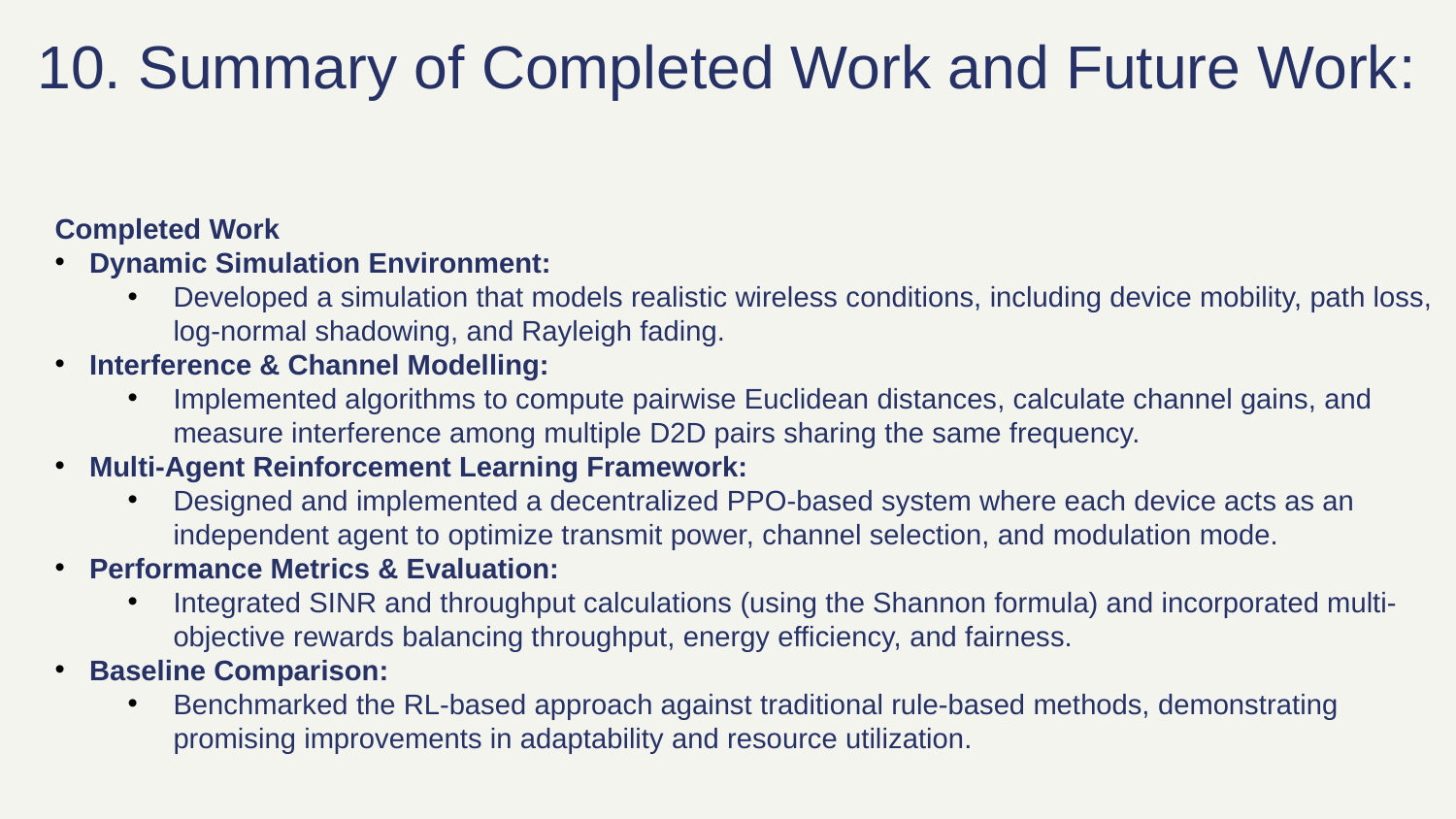

# 10. Summary of Completed Work and Future Work:
Completed Work
Dynamic Simulation Environment:
Developed a simulation that models realistic wireless conditions, including device mobility, path loss, log‑normal shadowing, and Rayleigh fading.
Interference & Channel Modelling:
Implemented algorithms to compute pairwise Euclidean distances, calculate channel gains, and measure interference among multiple D2D pairs sharing the same frequency.
Multi-Agent Reinforcement Learning Framework:
Designed and implemented a decentralized PPO-based system where each device acts as an independent agent to optimize transmit power, channel selection, and modulation mode.
Performance Metrics & Evaluation:
Integrated SINR and throughput calculations (using the Shannon formula) and incorporated multi-objective rewards balancing throughput, energy efficiency, and fairness.
Baseline Comparison:
Benchmarked the RL-based approach against traditional rule-based methods, demonstrating promising improvements in adaptability and resource utilization.